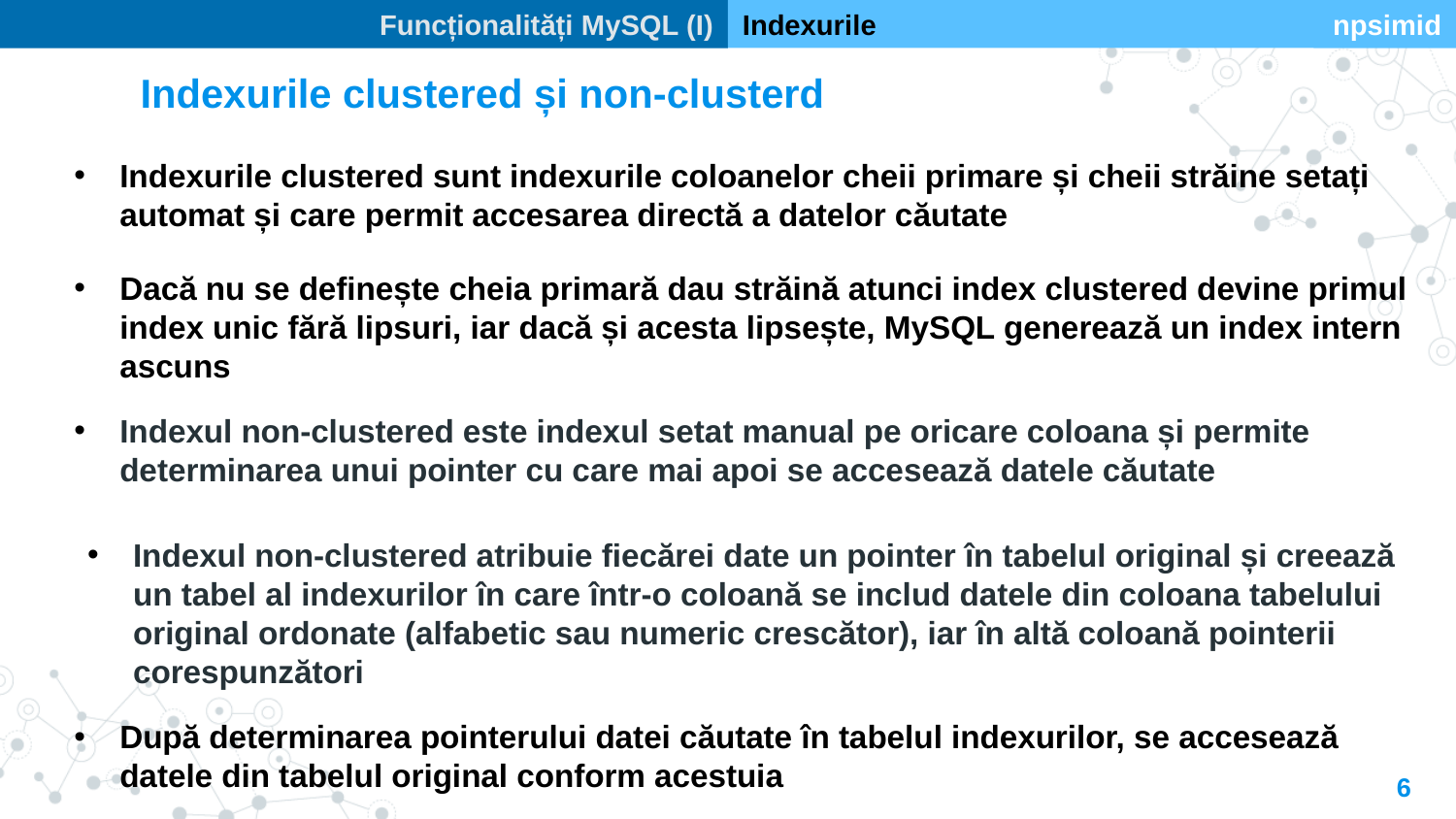

Funcționalități MySQL (I)
Indexurile
npsimid
Indexurile clustered și non-clusterd
Indexurile clustered sunt indexurile coloanelor cheii primare și cheii străine setați automat și care permit accesarea directă a datelor căutate
Dacă nu se definește cheia primară dau străină atunci index clustered devine primul index unic fără lipsuri, iar dacă și acesta lipsește, MySQL generează un index intern ascuns
Indexul non-clustered este indexul setat manual pe oricare coloana și permite determinarea unui pointer cu care mai apoi se accesează datele căutate
Indexul non-clustered atribuie fiecărei date un pointer în tabelul original și creează un tabel al indexurilor în care într-o coloană se includ datele din coloana tabelului original ordonate (alfabetic sau numeric crescător), iar în altă coloană pointerii corespunzători
După determinarea pointerului datei căutate în tabelul indexurilor, se accesează datele din tabelul original conform acestuia
6